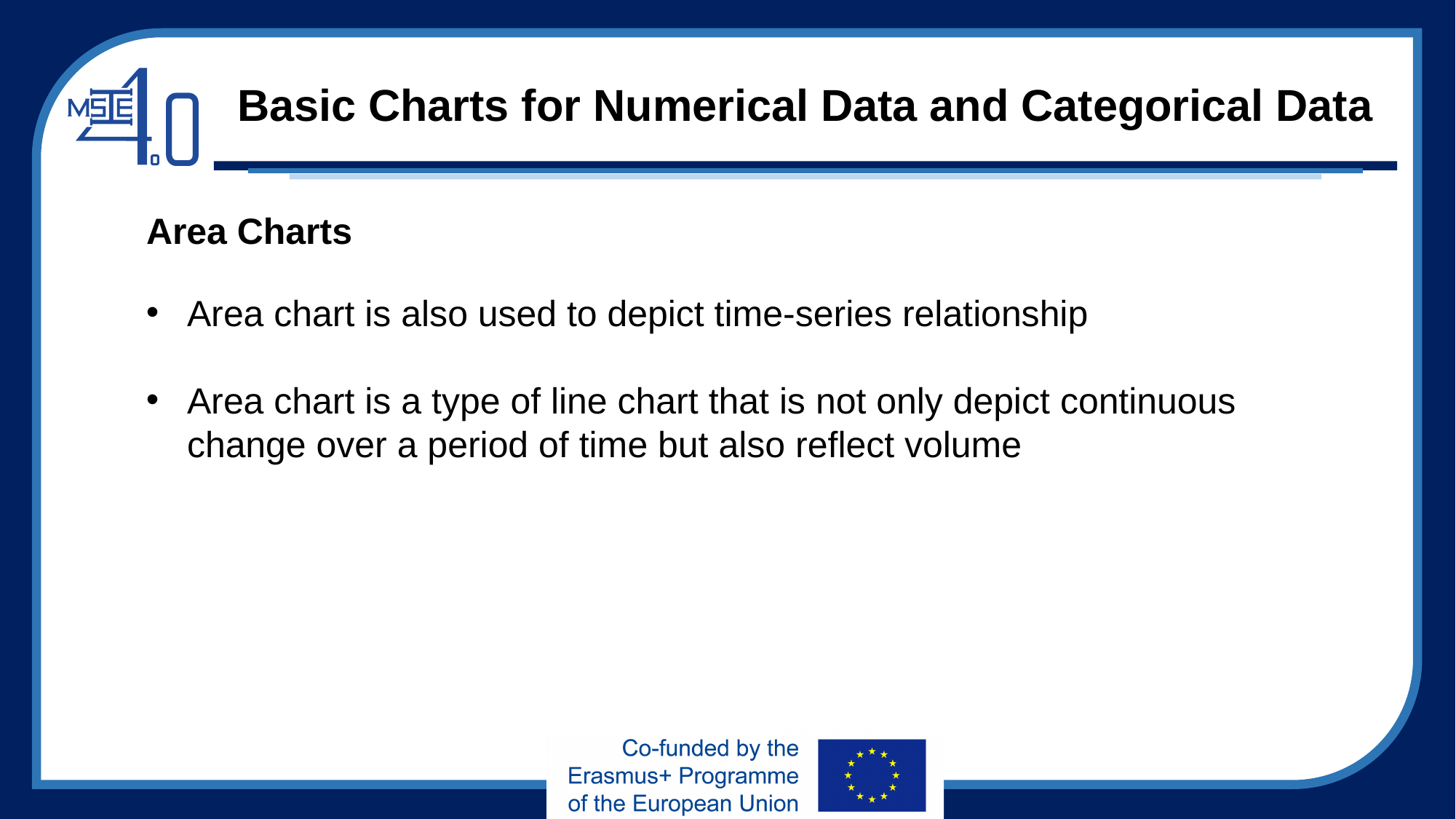

# Basic Charts for Numerical Data and Categorical Data
Area Charts

Area chart is also used to depict time-series relationship

Area chart is a type of line chart that is not only depict continuous change over a period of time but also reflect volume